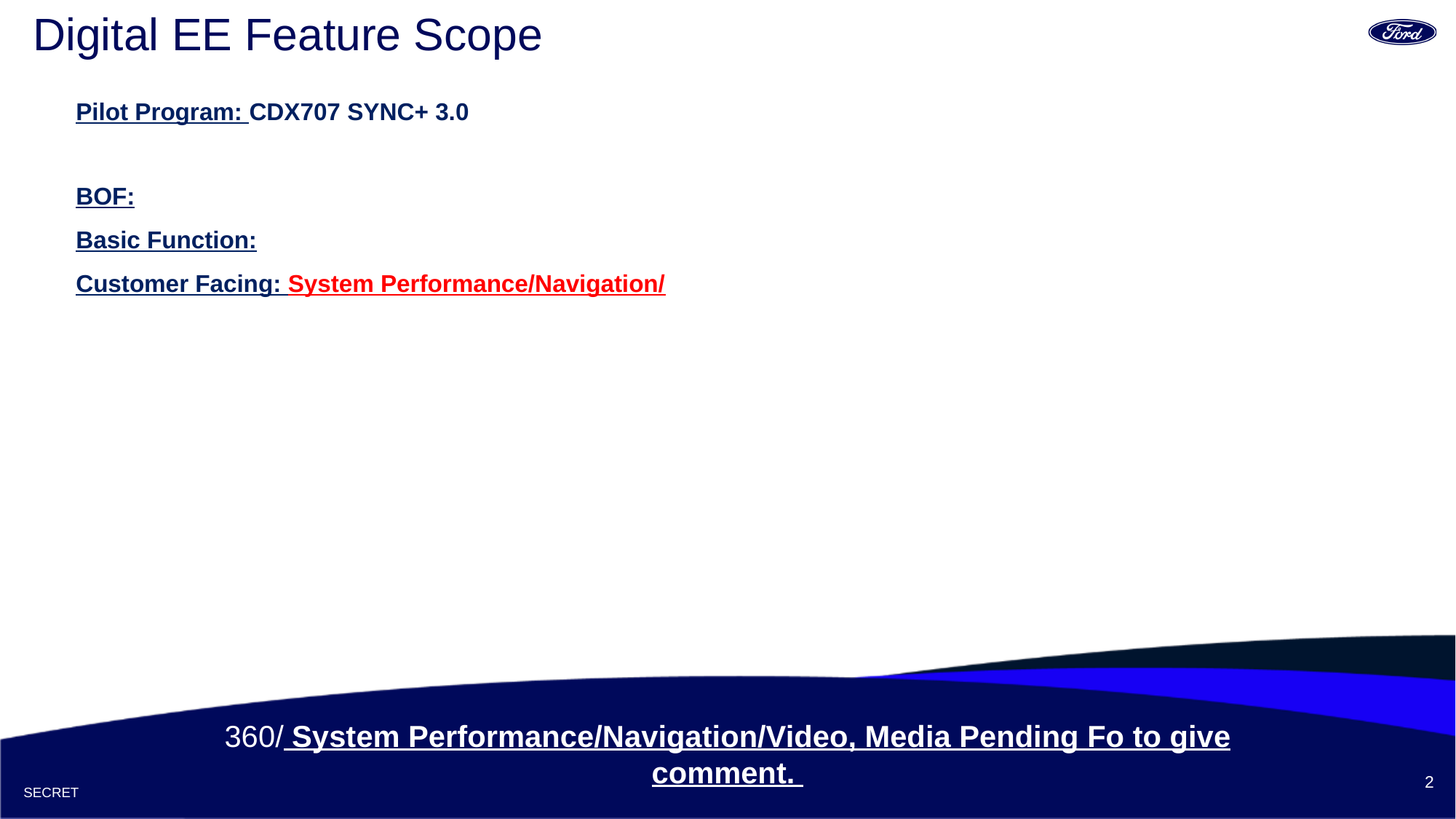

# Digital EE Feature Scope
Pilot Program: CDX707 SYNC+ 3.0

BOF:
Basic Function:
Customer Facing: System Performance/Navigation/
360/ System Performance/Navigation/Video, Media Pending Fo to give comment.